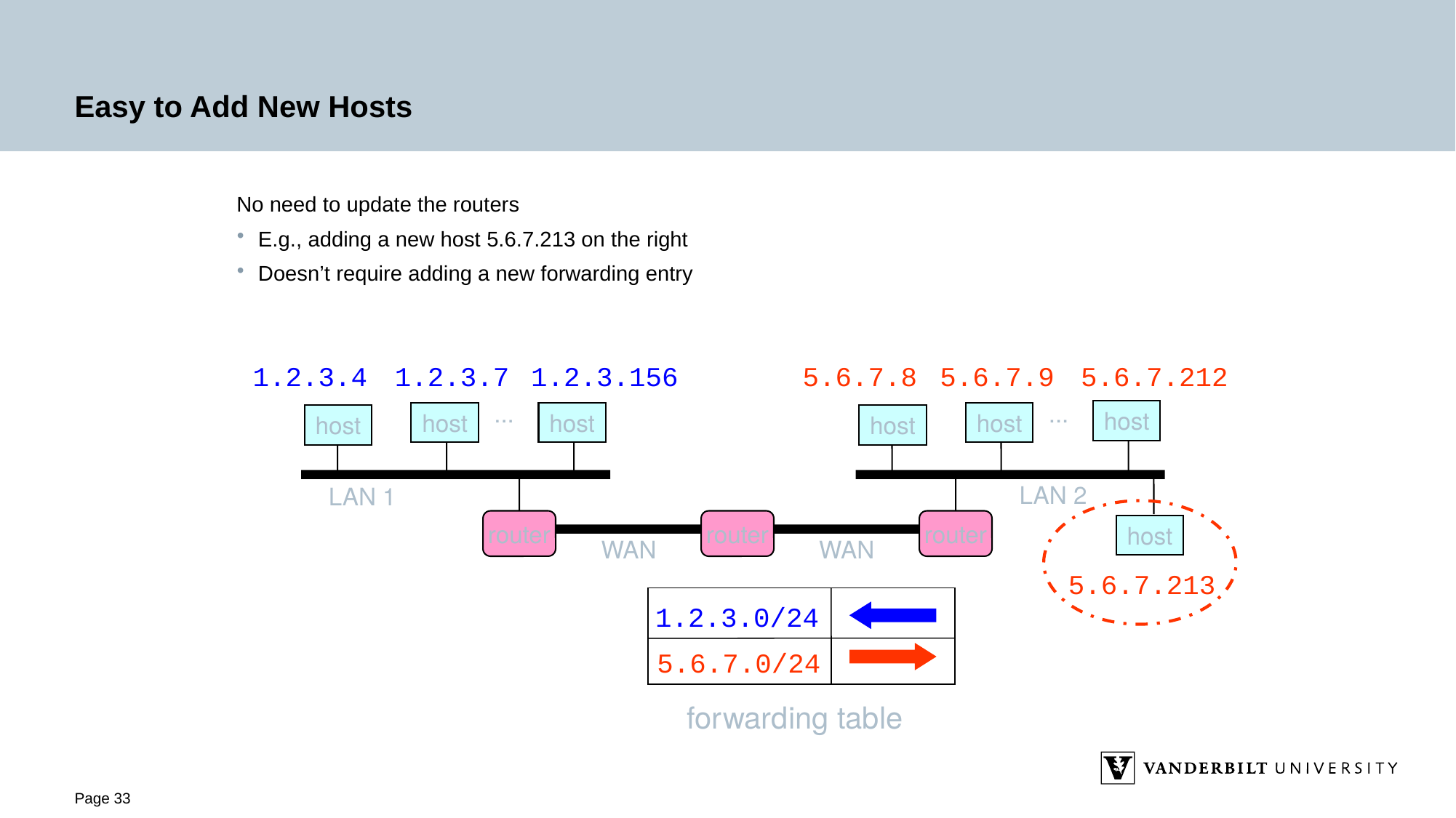

33
# Easy to Add New Hosts
No need to update the routers
E.g., adding a new host 5.6.7.213 on the right
Doesn’t require adding a new forwarding entry
1.2.3.4
1.2.3.7
1.2.3.156
5.6.7.8
5.6.7.9
5.6.7.212
...
...
host
host
host
host
host
host

LAN 2
LAN 1

router
router
router
host

WAN

WAN
5.6.7.213

1.2.3.0/24

5.6.7.0/24

forwarding table